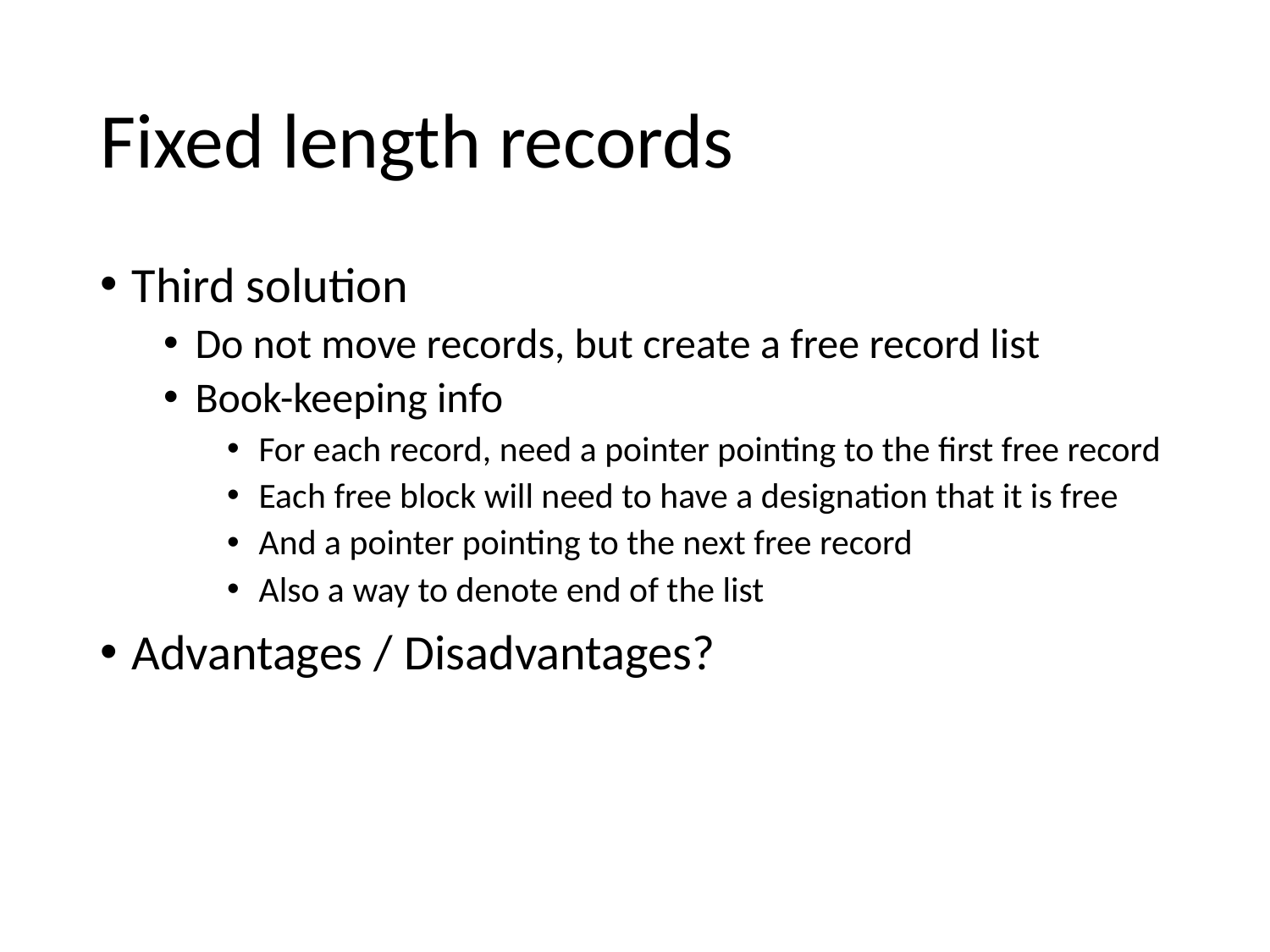

# Fixed length records
Third solution
Do not move records, but create a free record list
Book-keeping info
For each record, need a pointer pointing to the first free record
Each free block will need to have a designation that it is free
And a pointer pointing to the next free record
Also a way to denote end of the list
Advantages / Disadvantages?